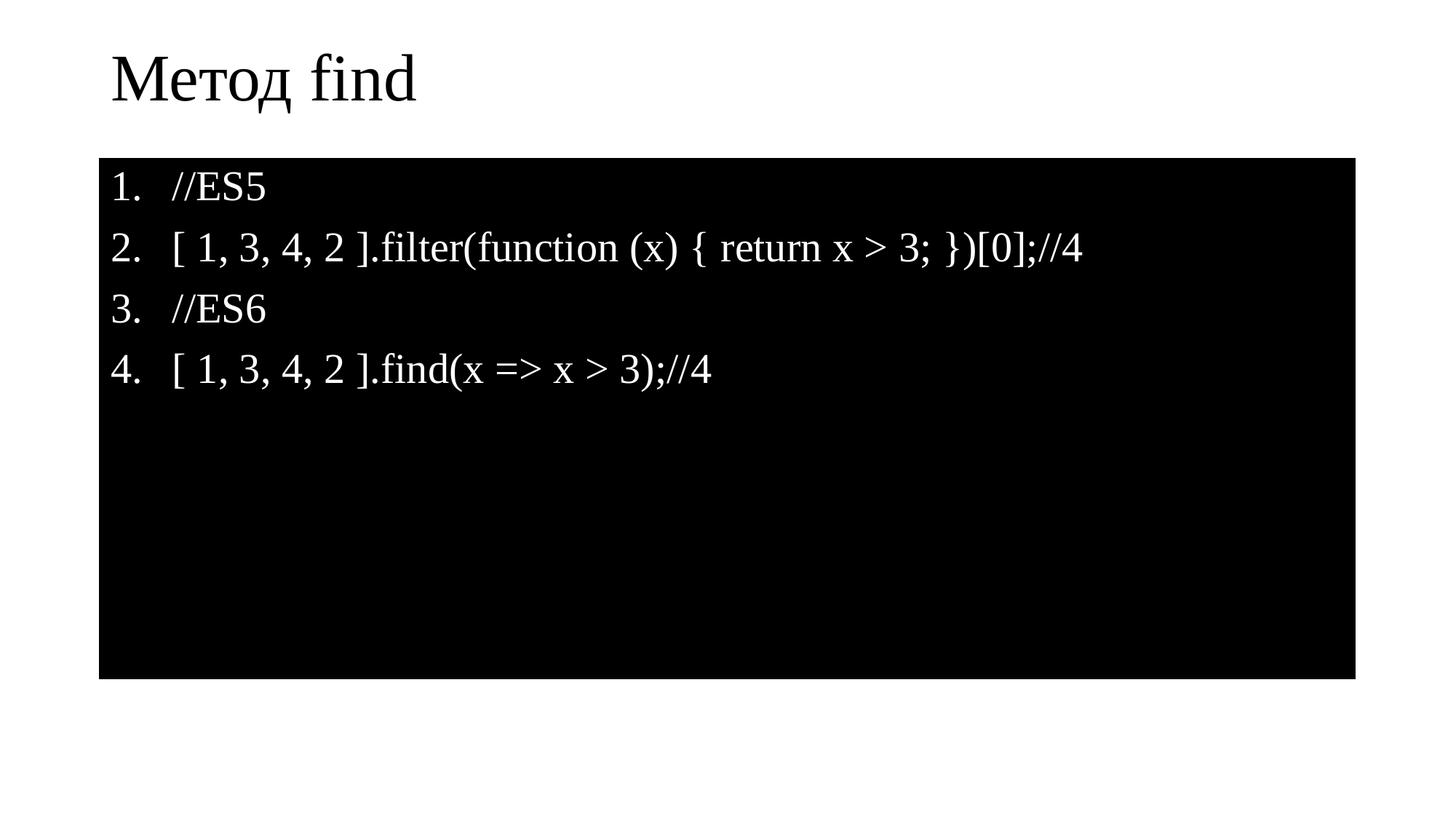

# Метод find
//ES5
[ 1, 3, 4, 2 ].filter(function (x) { return x > 3; })[0];//4
//ES6
[ 1, 3, 4, 2 ].find(x => x > 3);//4